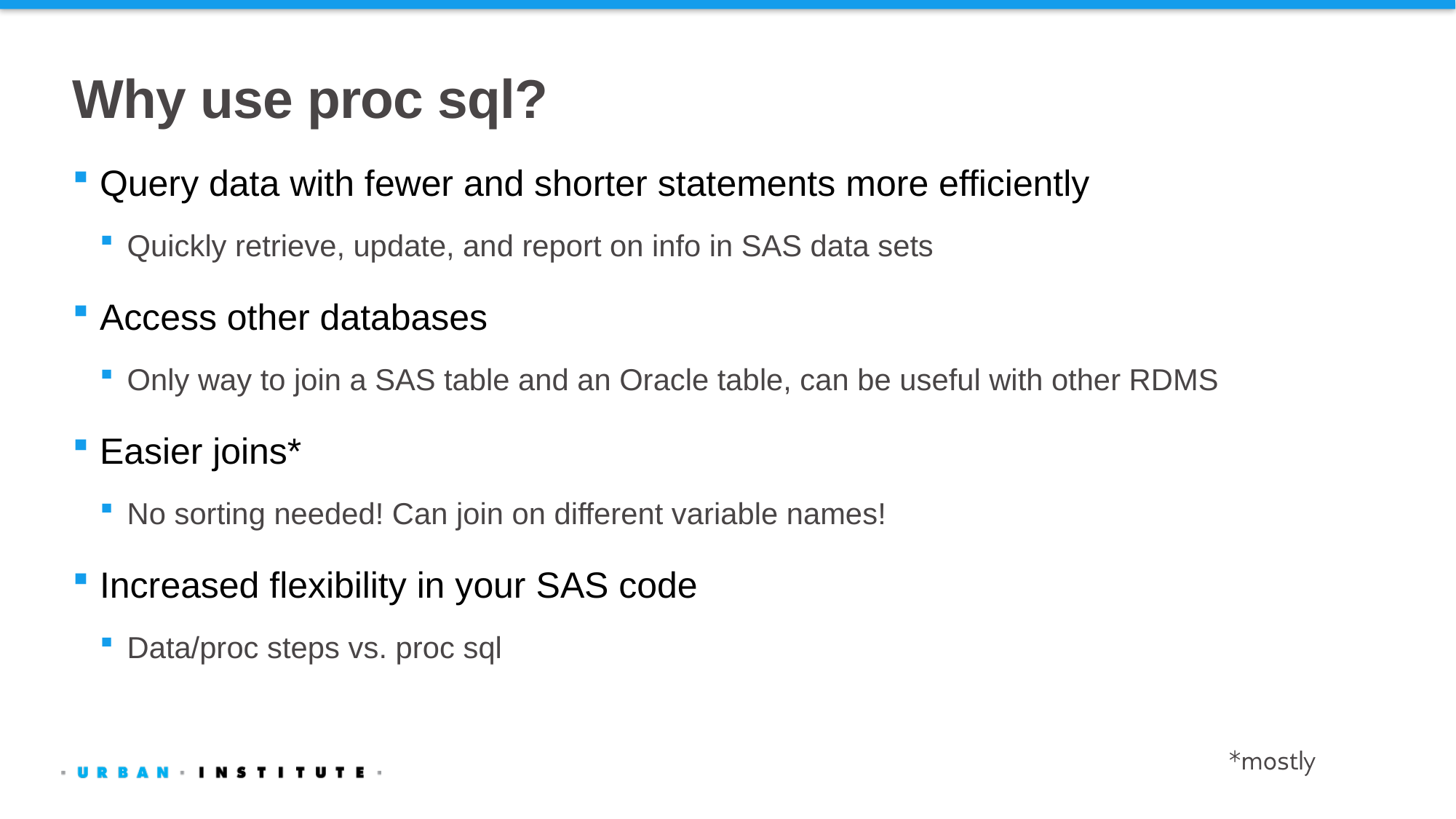

# Why use proc sql?
Query data with fewer and shorter statements more efficiently
Quickly retrieve, update, and report on info in SAS data sets
Access other databases
Only way to join a SAS table and an Oracle table, can be useful with other RDMS
Easier joins*
No sorting needed! Can join on different variable names!
Increased flexibility in your SAS code
Data/proc steps vs. proc sql

*mostly